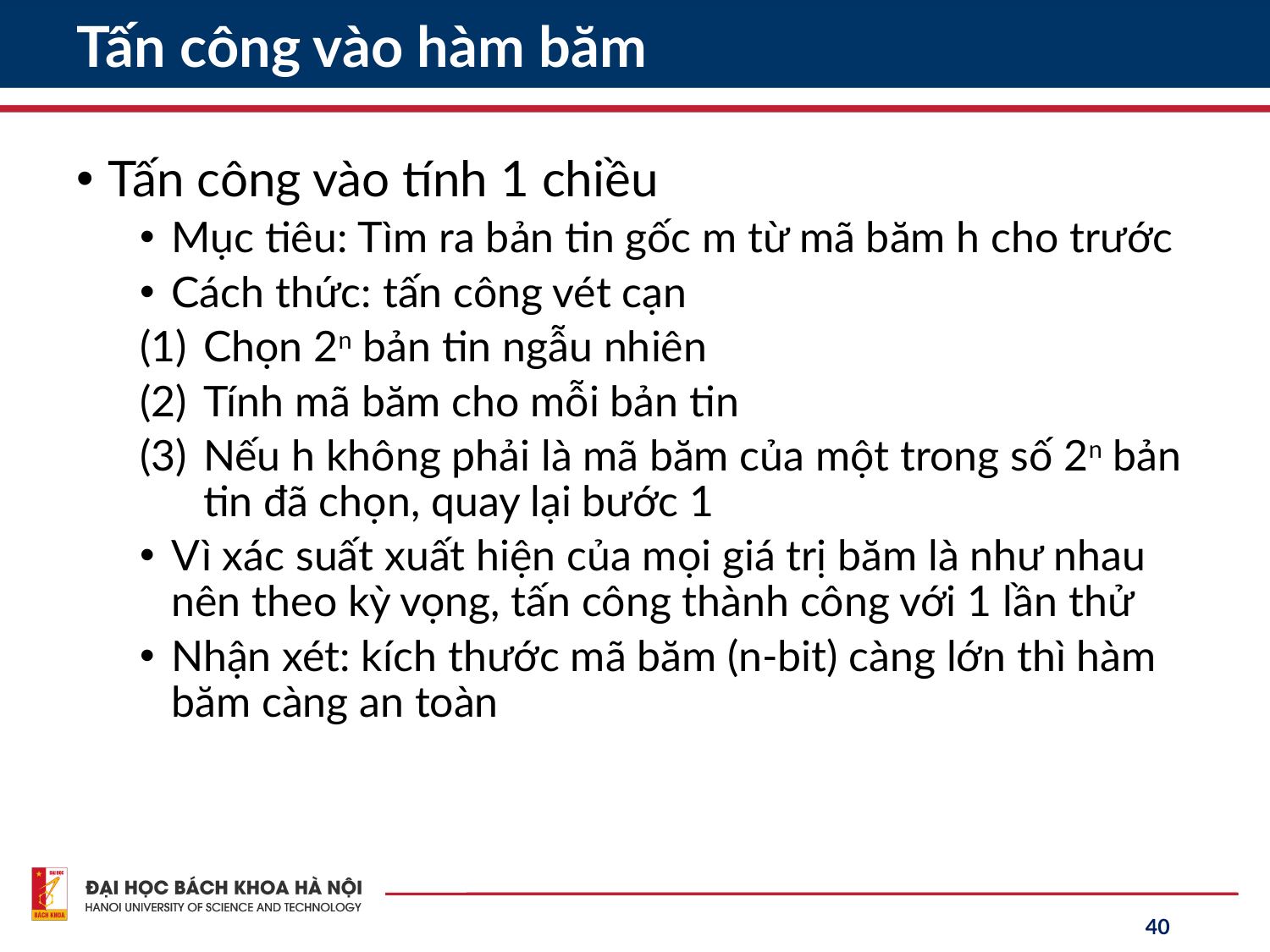

# Tấn công vào hàm băm
Tấn công vào tính 1 chiều
Mục tiêu: Tìm ra bản tin gốc m từ mã băm h cho trước
Cách thức: tấn công vét cạn
Chọn 2n bản tin ngẫu nhiên
Tính mã băm cho mỗi bản tin
Nếu h không phải là mã băm của một trong số 2n bản tin đã chọn, quay lại bước 1
Vì xác suất xuất hiện của mọi giá trị băm là như nhau nên theo kỳ vọng, tấn công thành công với 1 lần thử
Nhận xét: kích thước mã băm (n-bit) càng lớn thì hàm băm càng an toàn
40